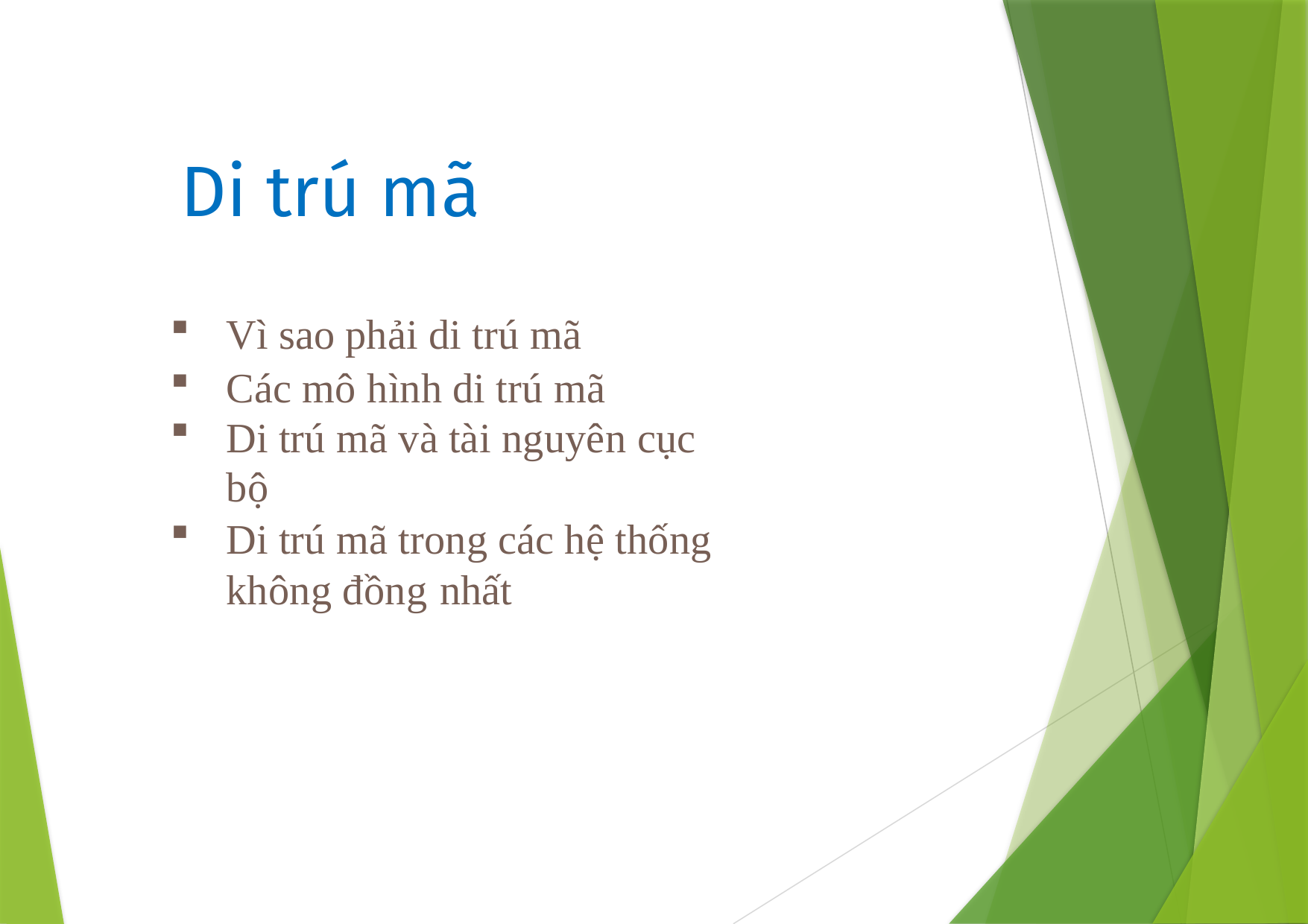

# Di trú mã
Vì sao phải di trú mã
Các mô hình di trú mã
Di trú mã và tài nguyên cục bộ
Di trú mã trong các hệ thống không đồng nhất